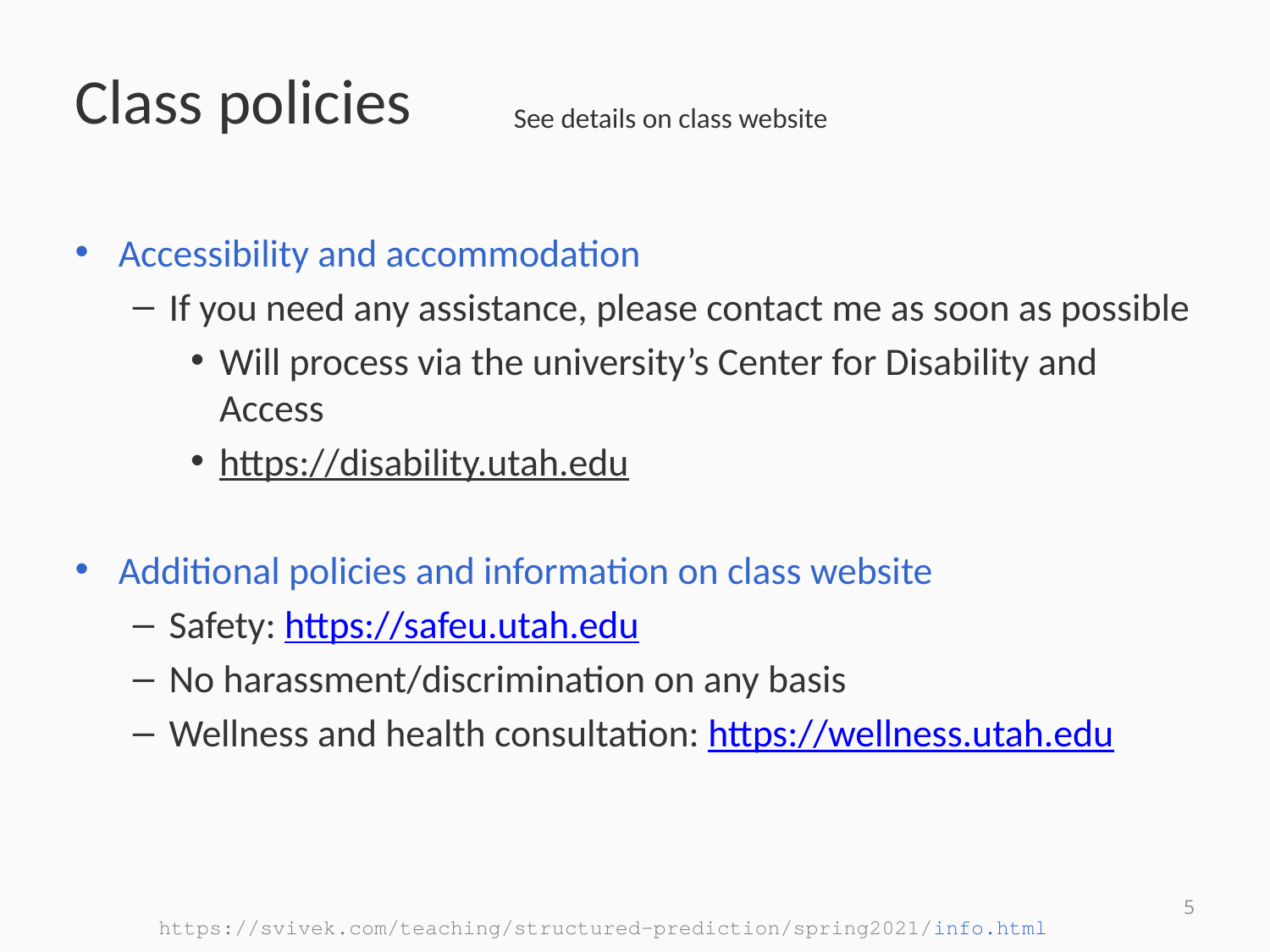

# Class policies
See details on class website
Accessibility and accommodation
If you need any assistance, please contact me as soon as possible
Will process via the university’s Center for Disability and Access
https://disability.utah.edu

Additional policies and information on class website
Safety: https://safeu.utah.edu
No harassment/discrimination on any basis
Wellness and health consultation: https://wellness.utah.edu

5
https://svivek.com/teaching/structured-prediction/spring2021/info.html